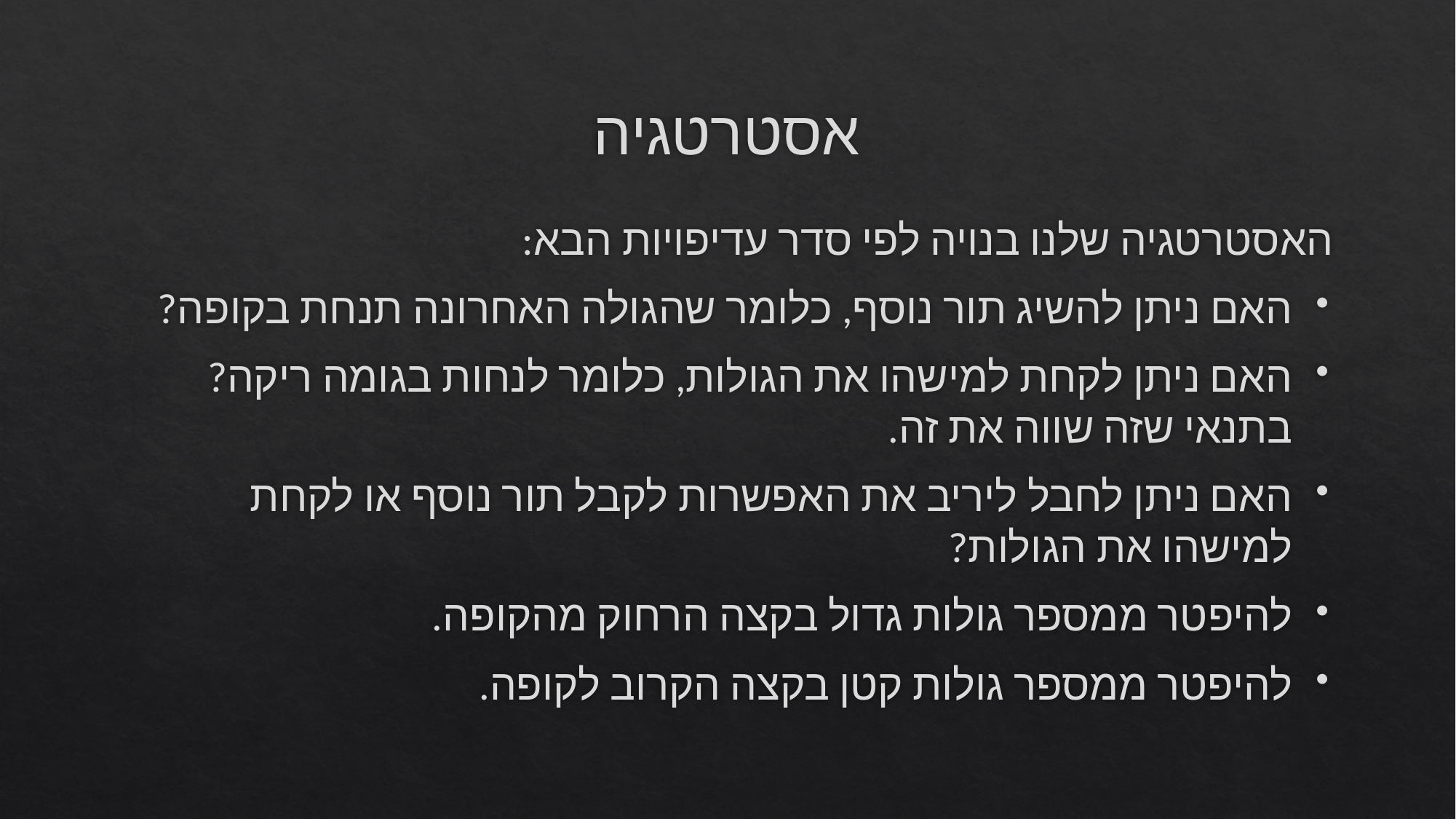

# אסטרטגיה
האסטרטגיה שלנו בנויה לפי סדר עדיפויות הבא:
האם ניתן להשיג תור נוסף, כלומר שהגולה האחרונה תנחת בקופה?
האם ניתן לקחת למישהו את הגולות, כלומר לנחות בגומה ריקה? בתנאי שזה שווה את זה.
האם ניתן לחבל ליריב את האפשרות לקבל תור נוסף או לקחת למישהו את הגולות?
להיפטר ממספר גולות גדול בקצה הרחוק מהקופה.
להיפטר ממספר גולות קטן בקצה הקרוב לקופה.